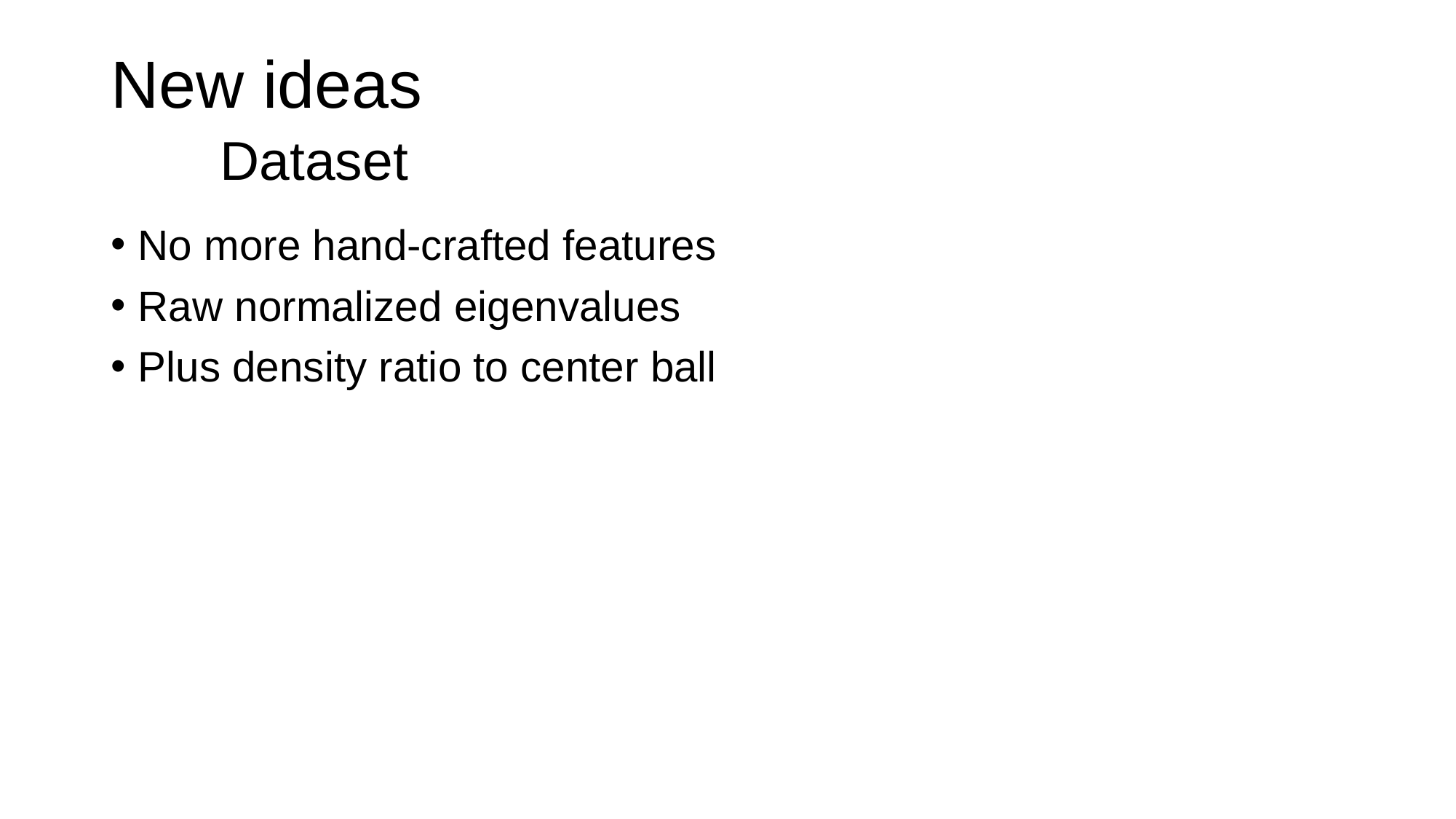

# New ideas Dataset

No more hand-crafted features
Raw normalized eigenvalues
Plus density ratio to center ball